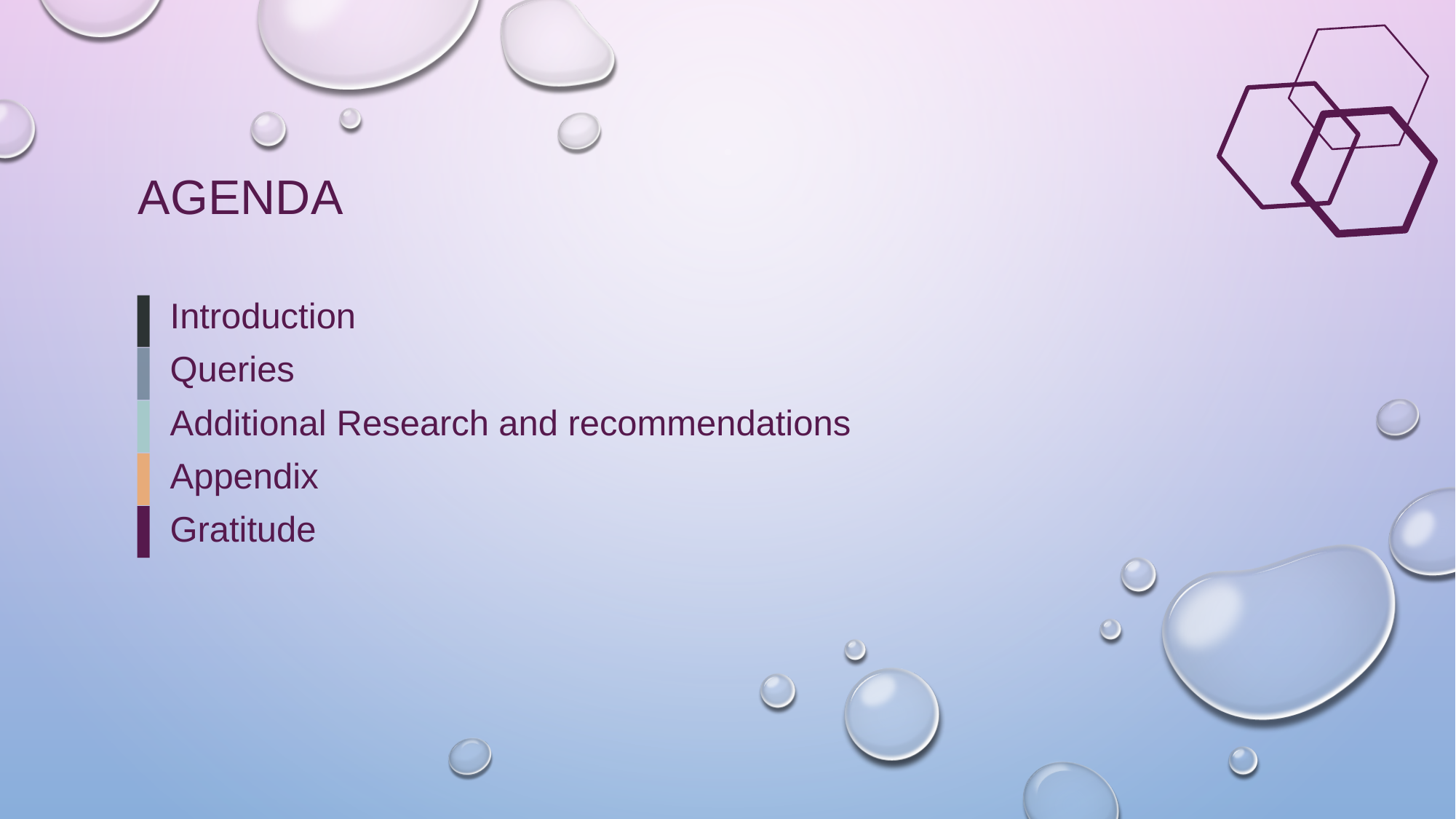

AGENDA
Introduction
Queries
Additional Research and recommendations
Appendix
Gratitude